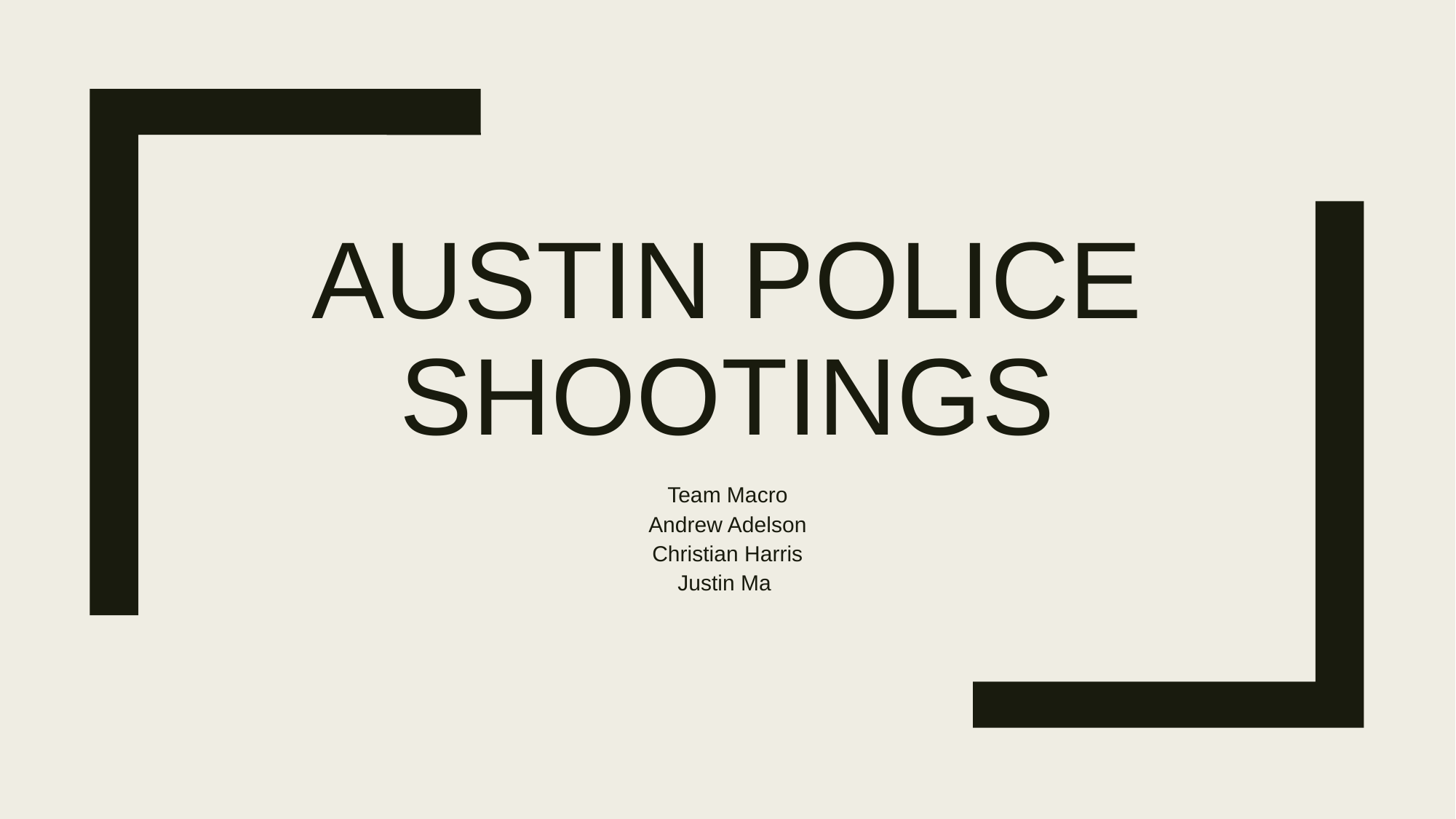

# Austin Police Shootings
Team Macro
Andrew Adelson
Christian Harris
Justin Ma